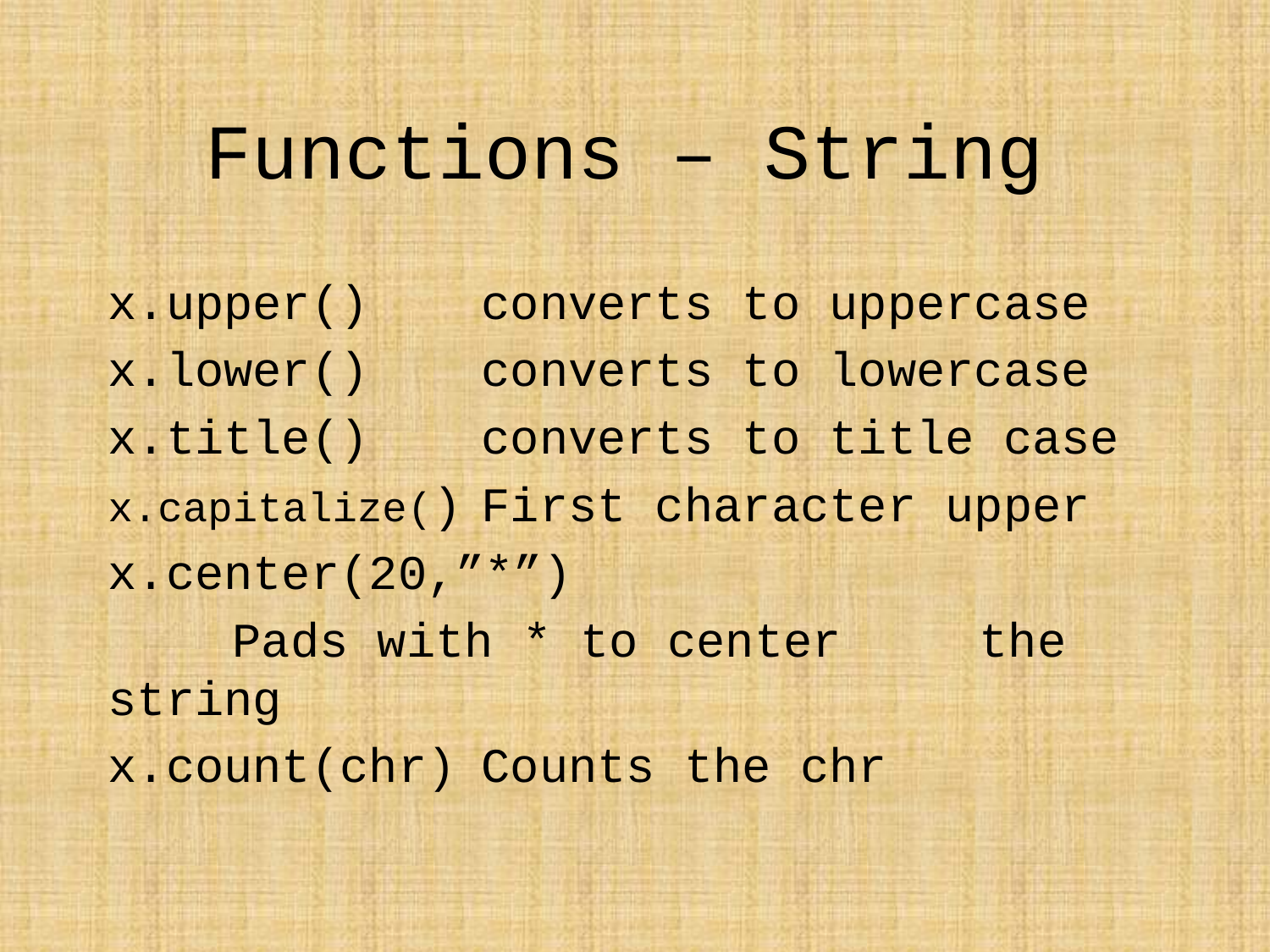

# Functions – String
x.upper()	converts to uppercase
x.lower()	converts to lowercase
x.title()	converts to title case
x.capitalize()	First character upper
x.center(20,”*”)
			Pads with * to center 			the string
x.count(chr)	Counts the chr